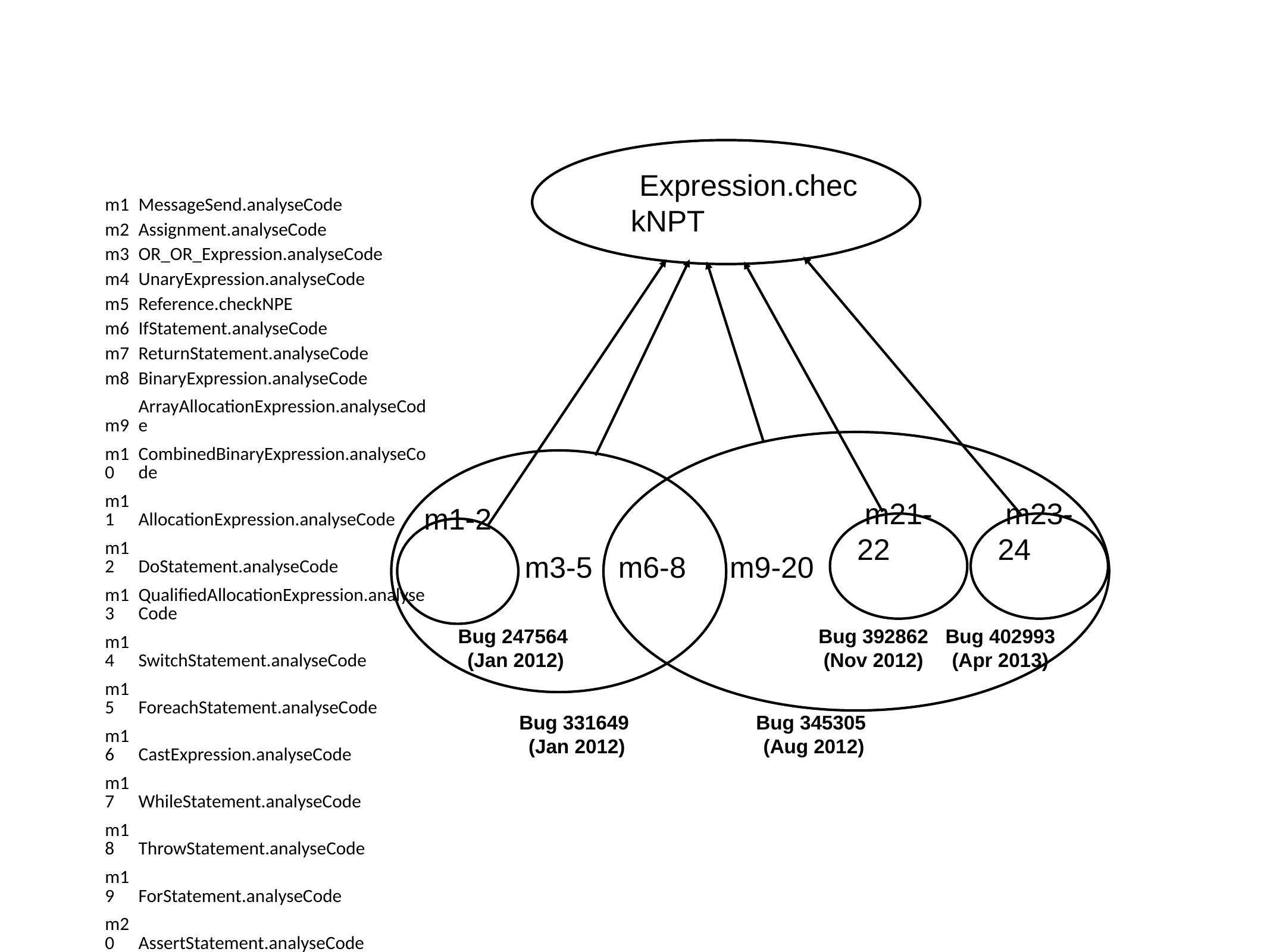

Expression.checkNPT
| m1 | MessageSend.analyseCode |
| --- | --- |
| m2 | Assignment.analyseCode |
| m3 | OR\_OR\_Expression.analyseCode |
| m4 | UnaryExpression.analyseCode |
| m5 | Reference.checkNPE |
| m6 | IfStatement.analyseCode |
| m7 | ReturnStatement.analyseCode |
| m8 | BinaryExpression.analyseCode |
| m9 | ArrayAllocationExpression.analyseCode |
| m10 | CombinedBinaryExpression.analyseCode |
| m11 | AllocationExpression.analyseCode |
| m12 | DoStatement.analyseCode |
| m13 | QualifiedAllocationExpression.analyseCode |
| m14 | SwitchStatement.analyseCode |
| m15 | ForeachStatement.analyseCode |
| m16 | CastExpression.analyseCode |
| m17 | WhileStatement.analyseCode |
| m18 | ThrowStatement.analyseCode |
| m19 | ForStatement.analyseCode |
| m20 | AssertStatement.analyseCode |
| m21 | MessageSend.analyseCode |
| m22 | ArrayReference.analyseCode |
| m23 | CompoundAssignment.analyseCode |
| m24 | Assignment.analyseCode |

m21-22
m23-24
m1-2
m3-5
m6-8
m9-20
Bug 247564
(Jan 2012)
Bug 392862
(Nov 2012)
Bug 402993
(Apr 2013)
Bug 331649
(Jan 2012)
Bug 345305
(Aug 2012)